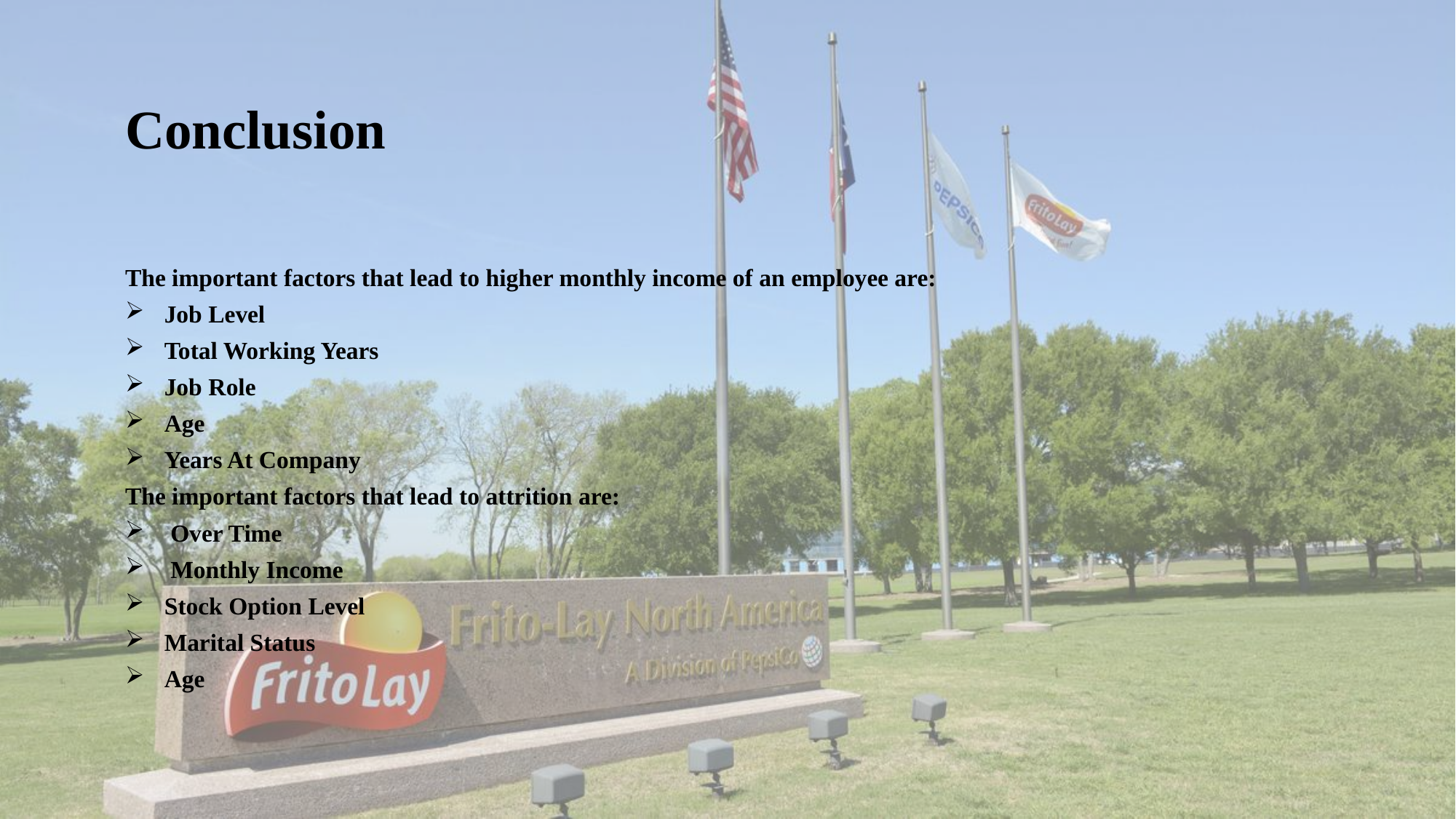

# Conclusion
The important factors that lead to higher monthly income of an employee are:
Job Level
Total Working Years
Job Role
Age
Years At Company
The important factors that lead to attrition are:
 Over Time
 Monthly Income
Stock Option Level
Marital Status
Age